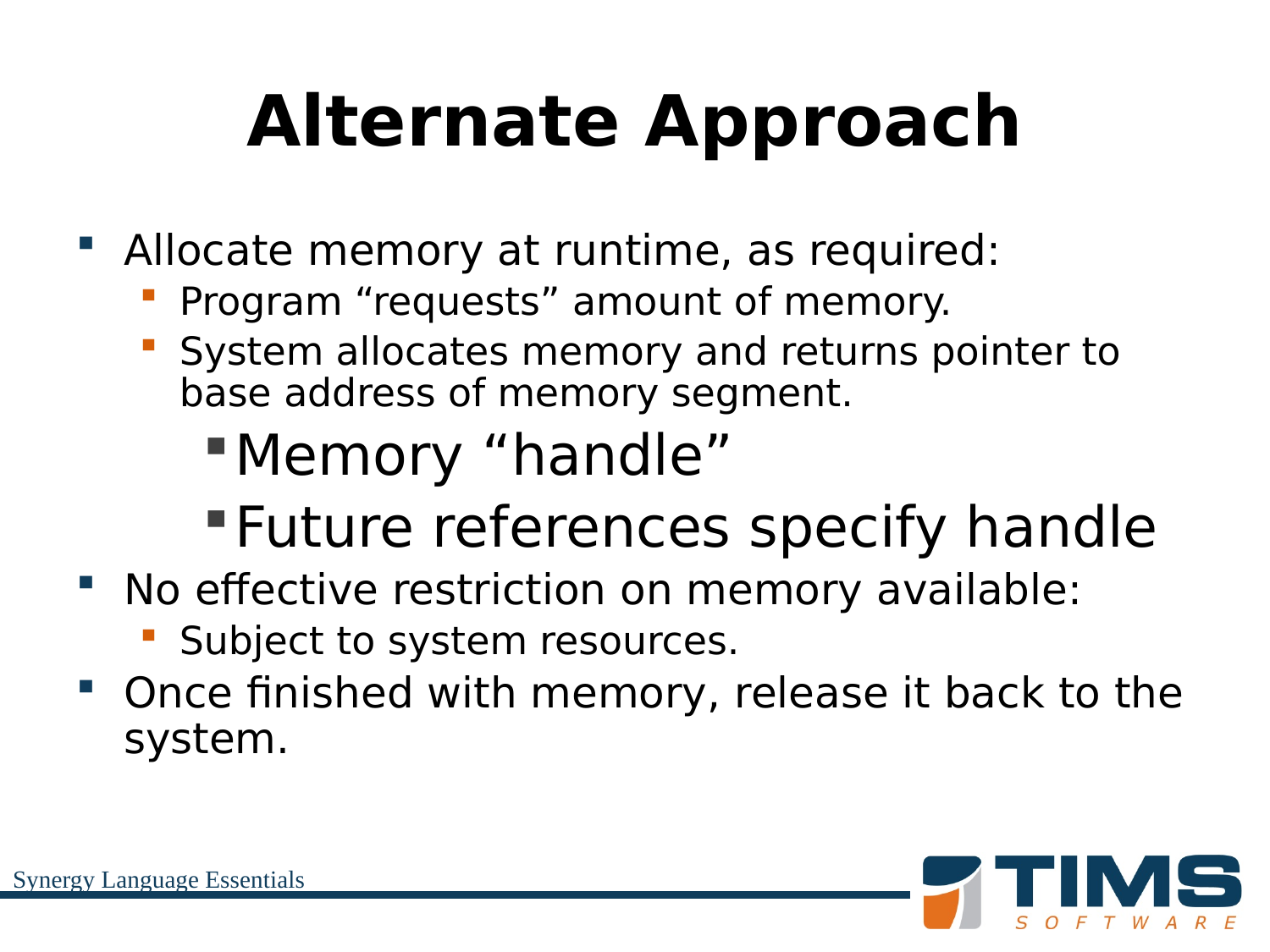

# Alternate Approach
Allocate memory at runtime, as required:
Program “requests” amount of memory.
System allocates memory and returns pointer to base address of memory segment.
Memory “handle”
Future references specify handle
No effective restriction on memory available:
Subject to system resources.
Once finished with memory, release it back to the system.
Synergy Language Essentials